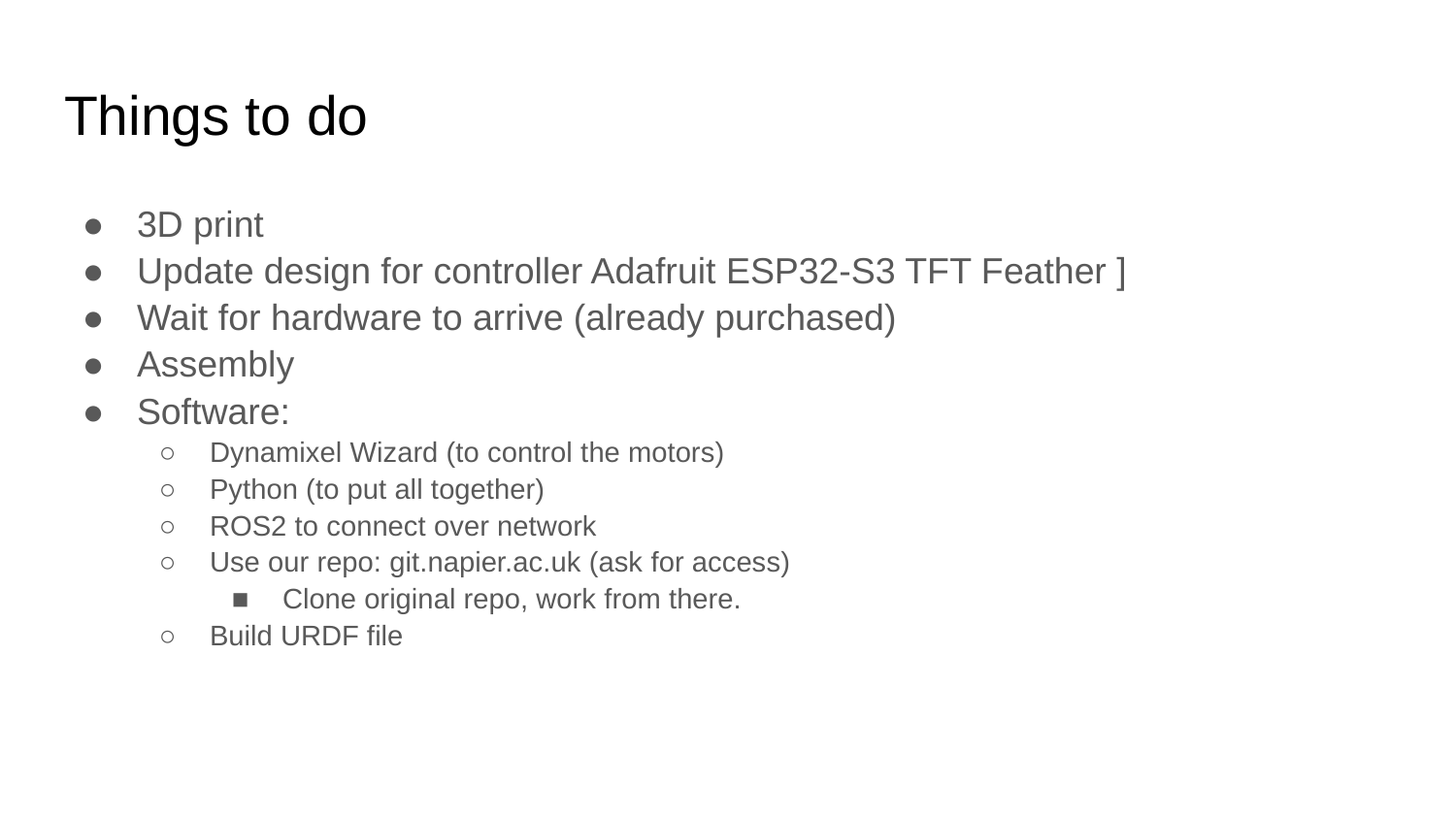

# Things to do
3D print
Update design for controller Adafruit ESP32-S3 TFT Feather ]
Wait for hardware to arrive (already purchased)
Assembly
Software:
Dynamixel Wizard (to control the motors)
Python (to put all together)
ROS2 to connect over network
Use our repo: git.napier.ac.uk (ask for access)
Clone original repo, work from there.
Build URDF file